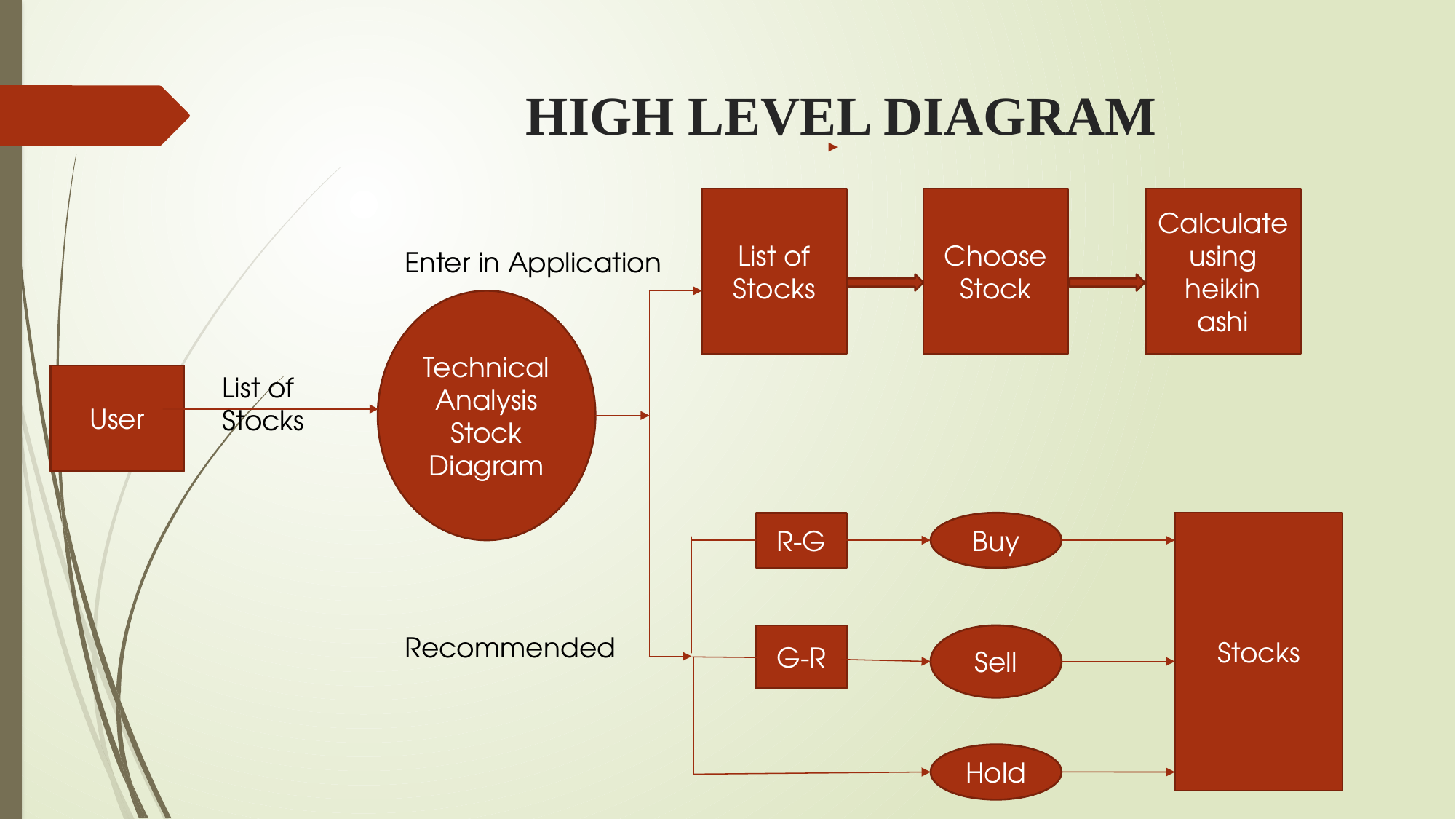

# HIGH LEVEL DIAGRAM
List of Stocks
Choose Stock
Calculate using heikin ashi
Enter in Application

Technical Analysis Stock
Diagram
List of Stocks
User
Buy
Stocks
R-G
Recommended
G-R
Sell
Hold